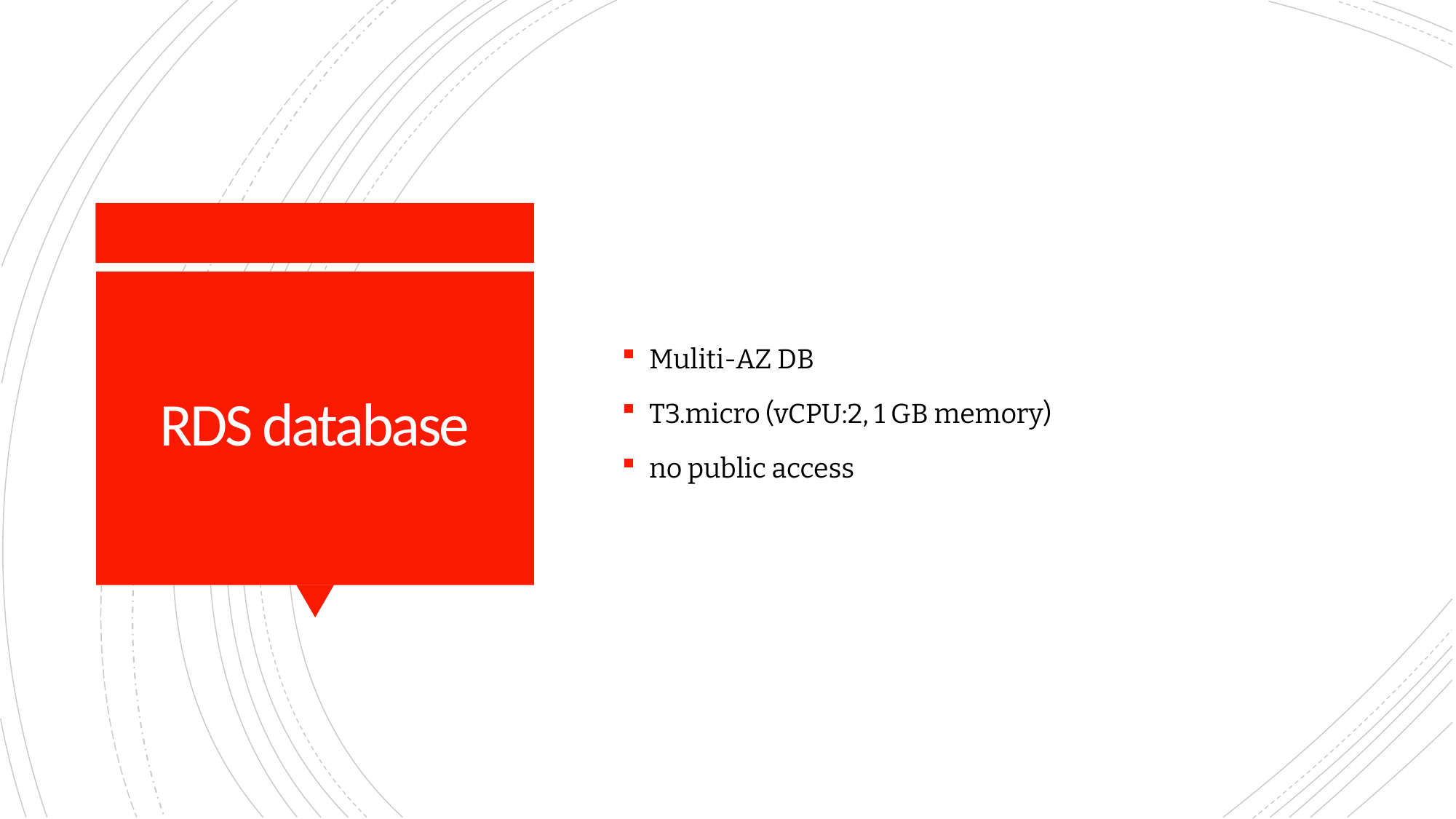

Muliti-AZ DB
T3.micro (vCPU:2, 1 GB memory)
no public access
# RDS database